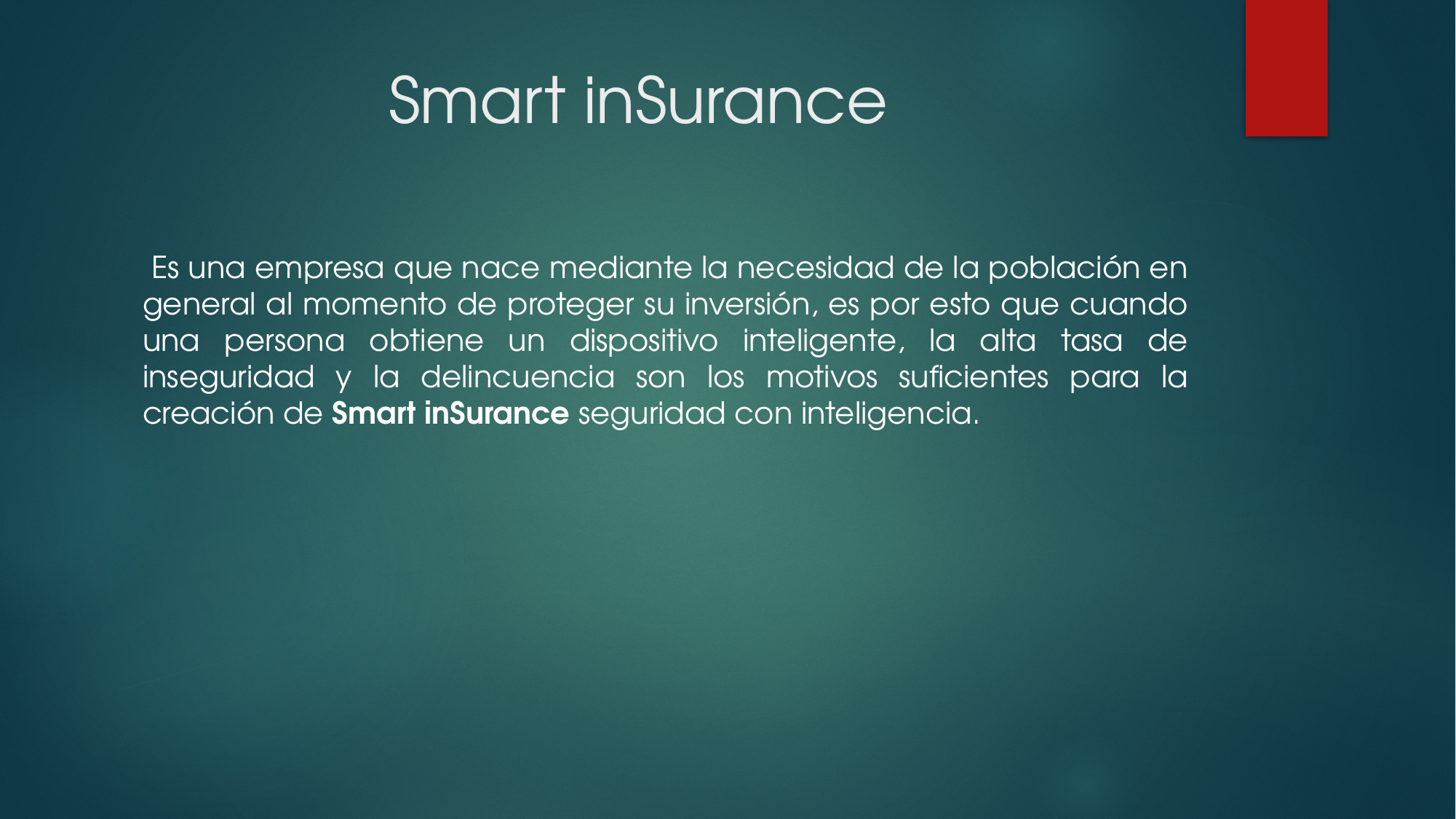

# Smart inSurance

 Es una empresa que nace mediante la necesidad de la población en general al momento de proteger su inversión, es por esto que cuando una persona obtiene un dispositivo inteligente, la alta tasa de inseguridad y la delincuencia son los motivos suficientes para la creación de Smart inSurance seguridad con inteligencia.